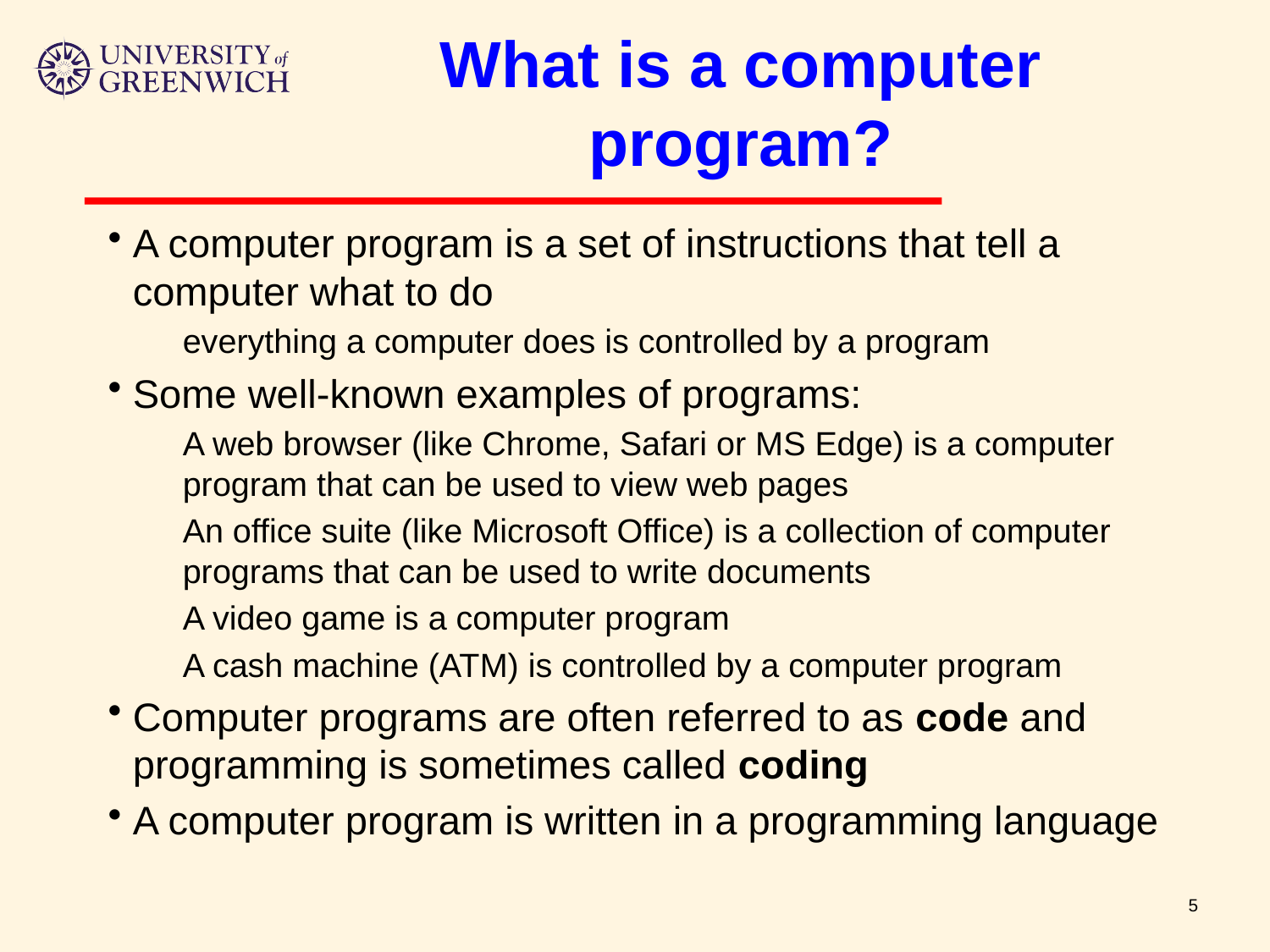

# What is a computer program?
A computer program is a set of instructions that tell a computer what to do
everything a computer does is controlled by a program
Some well-known examples of programs:
A web browser (like Chrome, Safari or MS Edge) is a computer program that can be used to view web pages
An office suite (like Microsoft Office) is a collection of computer programs that can be used to write documents
A video game is a computer program
A cash machine (ATM) is controlled by a computer program
Computer programs are often referred to as code and programming is sometimes called coding
A computer program is written in a programming language
5